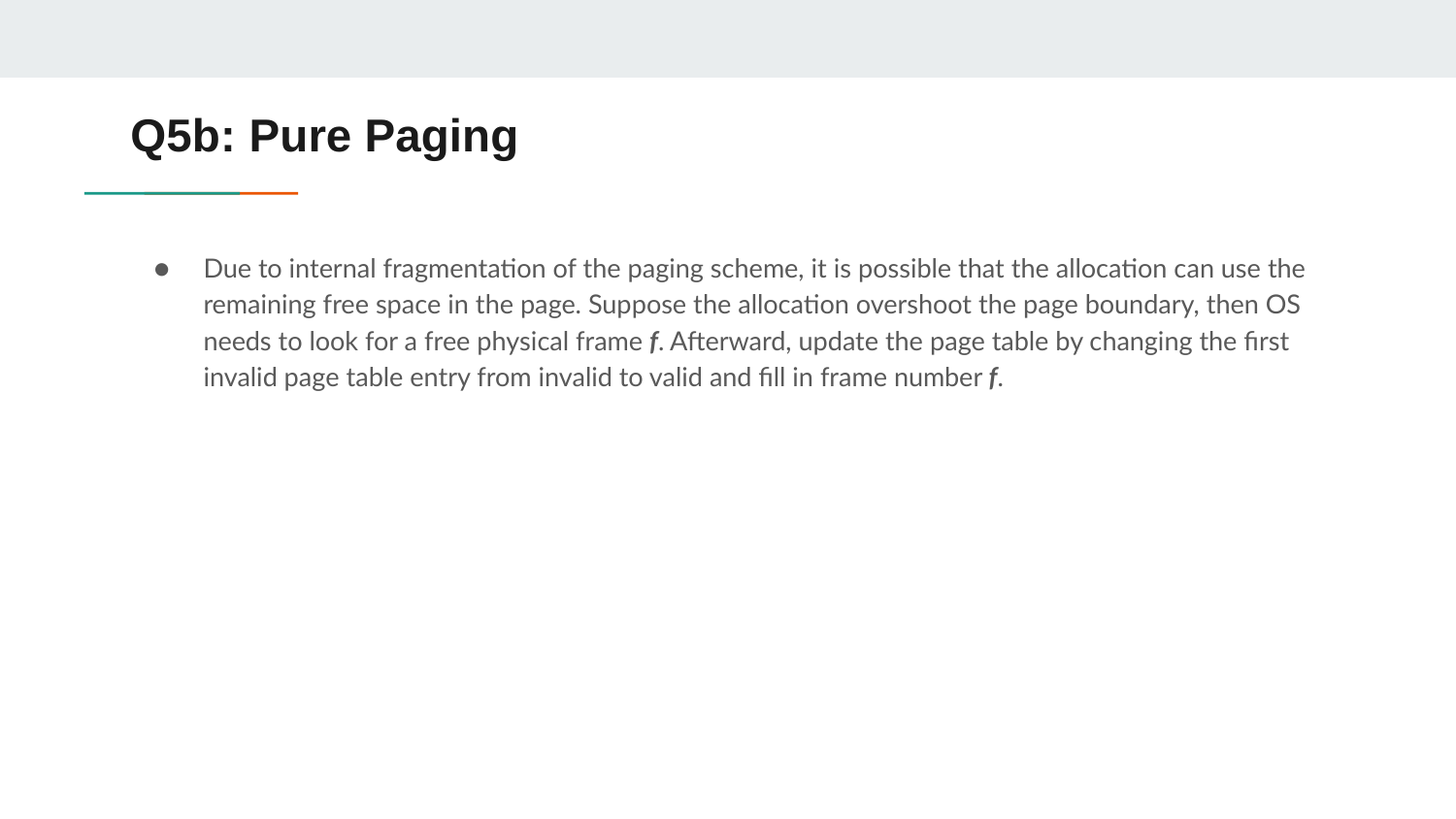

# Q5b: Pure Paging
Due to internal fragmentation of the paging scheme, it is possible that the allocation can use the remaining free space in the page. Suppose the allocation overshoot the page boundary, then OS needs to look for a free physical frame f. Afterward, update the page table by changing the first invalid page table entry from invalid to valid and fill in frame number f.